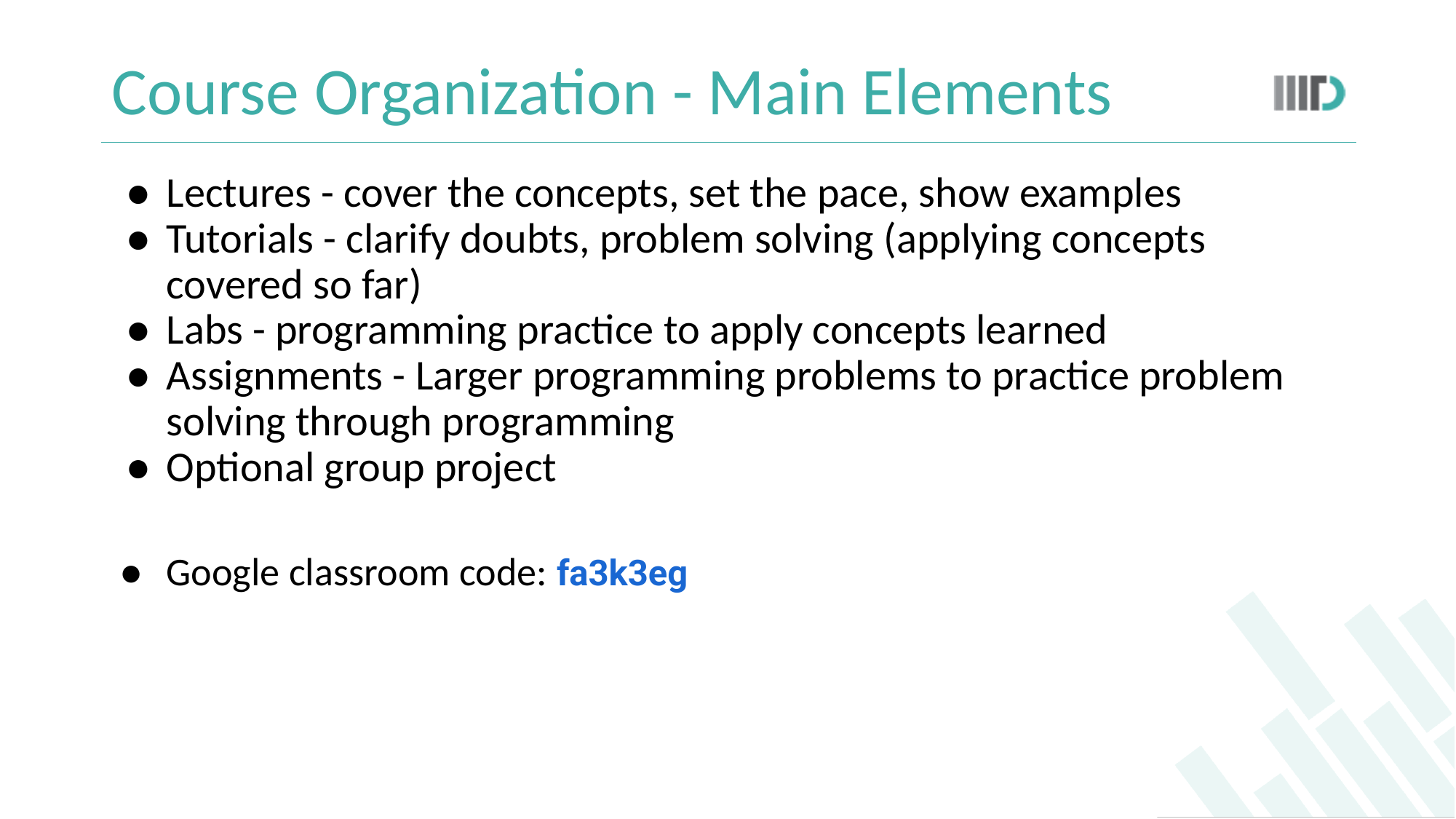

# Course Organization - Main Elements
Lectures - cover the concepts, set the pace, show examples
Tutorials - clarify doubts, problem solving (applying concepts covered so far)
Labs - programming practice to apply concepts learned
Assignments - Larger programming problems to practice problem solving through programming
Optional group project

Google classroom code: fa3k3eg